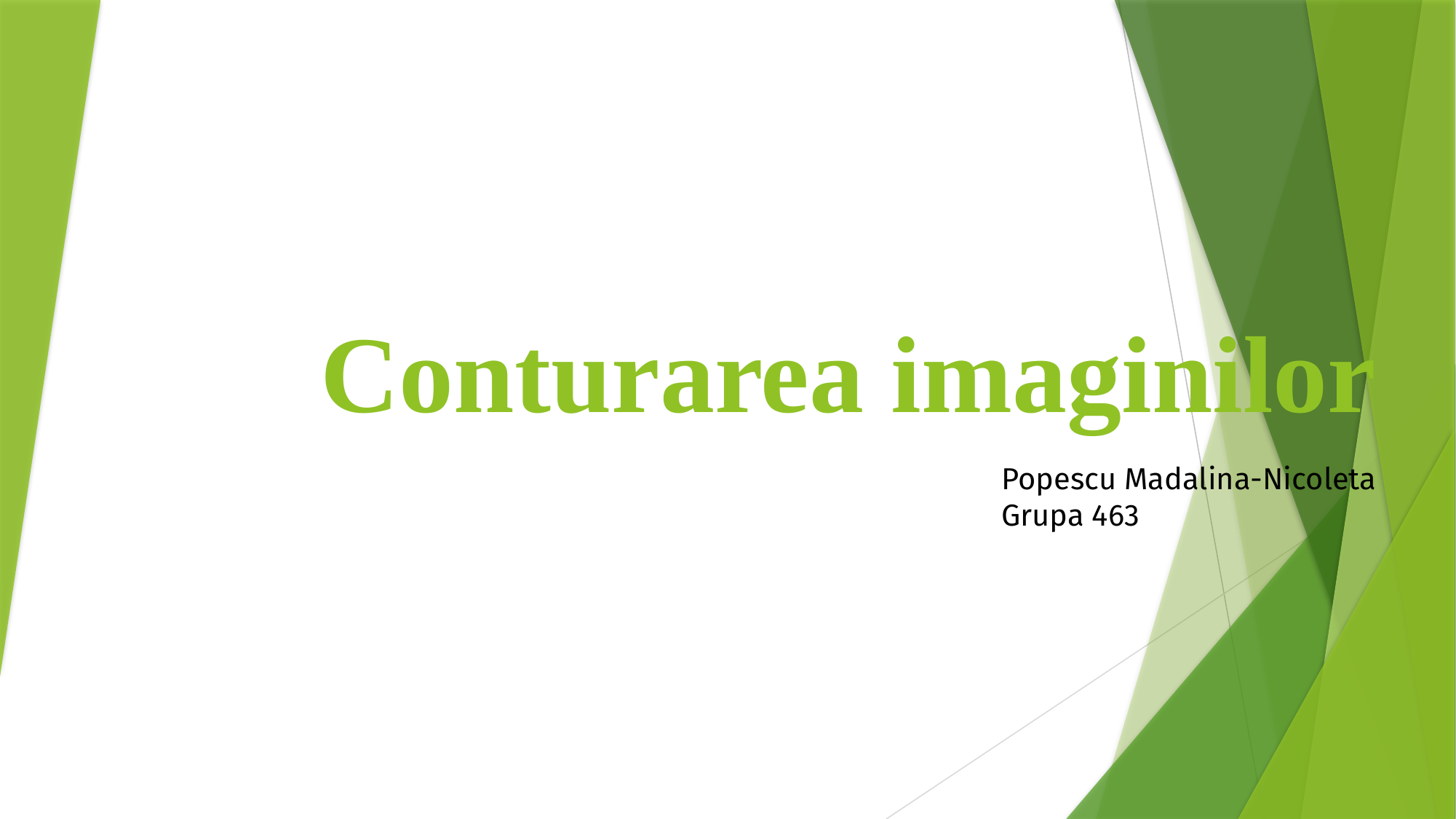

# Conturarea imaginilor
Popescu Madalina-Nicoleta
Grupa 463